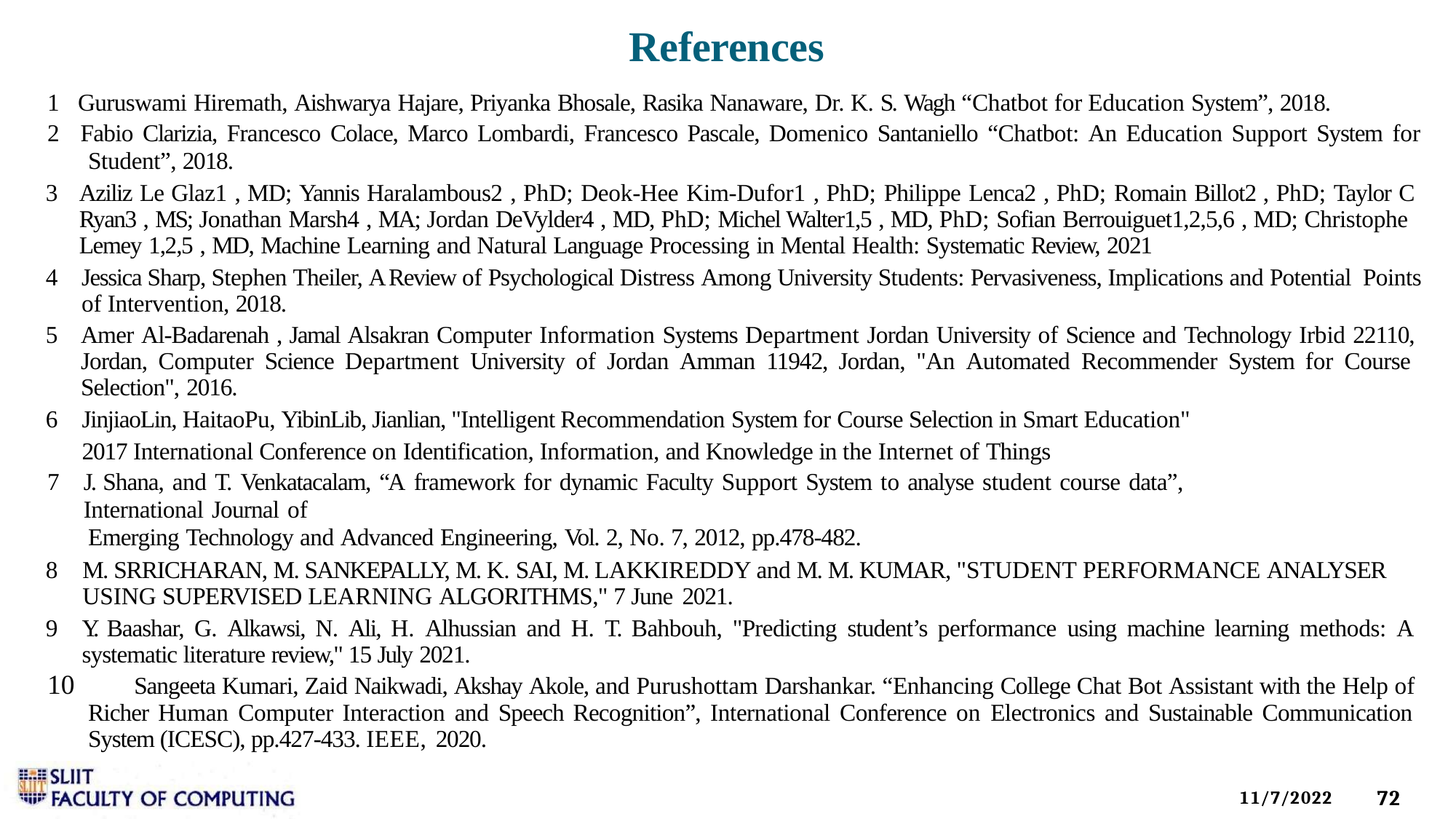

# References
Guruswami Hiremath, Aishwarya Hajare, Priyanka Bhosale, Rasika Nanaware, Dr. K. S. Wagh “Chatbot for Education System”, 2018.
Fabio Clarizia, Francesco Colace, Marco Lombardi, Francesco Pascale, Domenico Santaniello “Chatbot: An Education Support System for
Student”, 2018.
Aziliz Le Glaz1 , MD; Yannis Haralambous2 , PhD; Deok-Hee Kim-Dufor1 , PhD; Philippe Lenca2 , PhD; Romain Billot2 , PhD; Taylor C  Ryan3 , MS; Jonathan Marsh4 , MA; Jordan DeVylder4 , MD, PhD; Michel Walter1,5 , MD, PhD; Sofian Berrouiguet1,2,5,6 , MD; Christophe   Lemey 1,2,5 , MD, Machine Learning and Natural Language Processing in Mental Health: Systematic Review, 2021
Jessica Sharp, Stephen Theiler, A Review of Psychological Distress Among University Students: Pervasiveness, Implications and Potential  Points of Intervention, 2018.
Amer Al-Badarenah , Jamal Alsakran Computer Information Systems Department Jordan University of Science and Technology Irbid 22110,  Jordan, Computer Science Department University of Jordan Amman 11942, Jordan, "An Automated Recommender System for Course  Selection", 2016.
JinjiaoLin, HaitaoPu, YibinLib, Jianlian, "Intelligent Recommendation System for Course Selection in Smart Education"  2017 International Conference on Identification, Information, and Knowledge in the Internet of Things
J. Shana, and T. Venkatacalam, “A framework for dynamic Faculty Support System to analyse student course data”, International Journal of
Emerging Technology and Advanced Engineering, Vol. 2, No. 7, 2012, pp.478-482.
M. SRRICHARAN, M. SANKEPALLY, M. K. SAI, M. LAKKIREDDY and M. M. KUMAR, "STUDENT PERFORMANCE ANALYSER  USING SUPERVISED LEARNING ALGORITHMS," 7 June 2021.
Y. Baashar, G. Alkawsi, N. Ali, H. Alhussian and H. T. Bahbouh, "Predicting student’s performance using machine learning methods: A  systematic literature review," 15 July 2021.
	Sangeeta Kumari, Zaid Naikwadi, Akshay Akole, and Purushottam Darshankar. “Enhancing College Chat Bot Assistant with the Help of  Richer Human Computer Interaction and Speech Recognition”, International Conference on Electronics and Sustainable Communication  System (ICESC), pp.427-433. IEEE, 2020.
72
11/7/2022